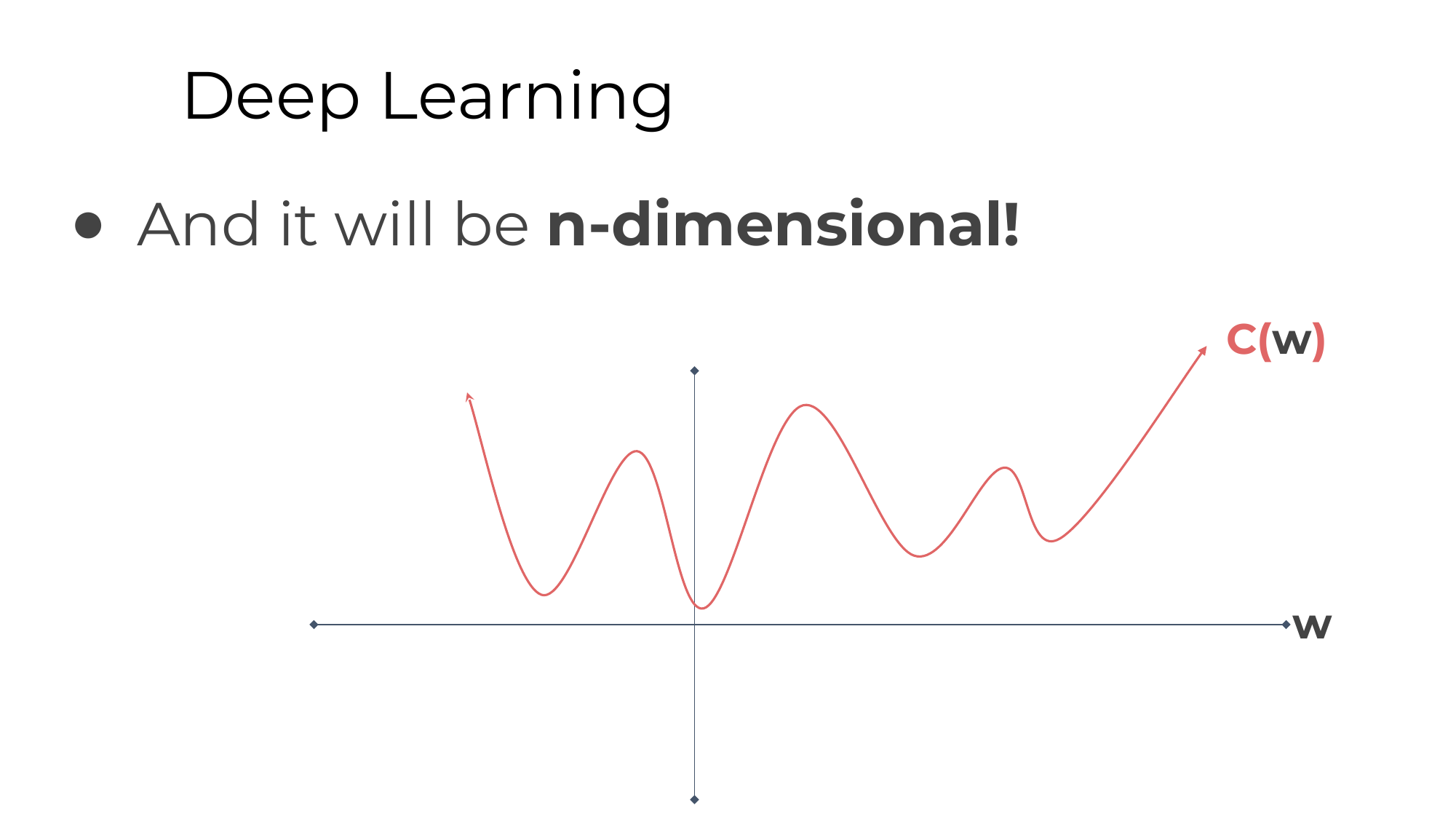

# Deep Learning
And it will be n-dimensional!
C(w)

w